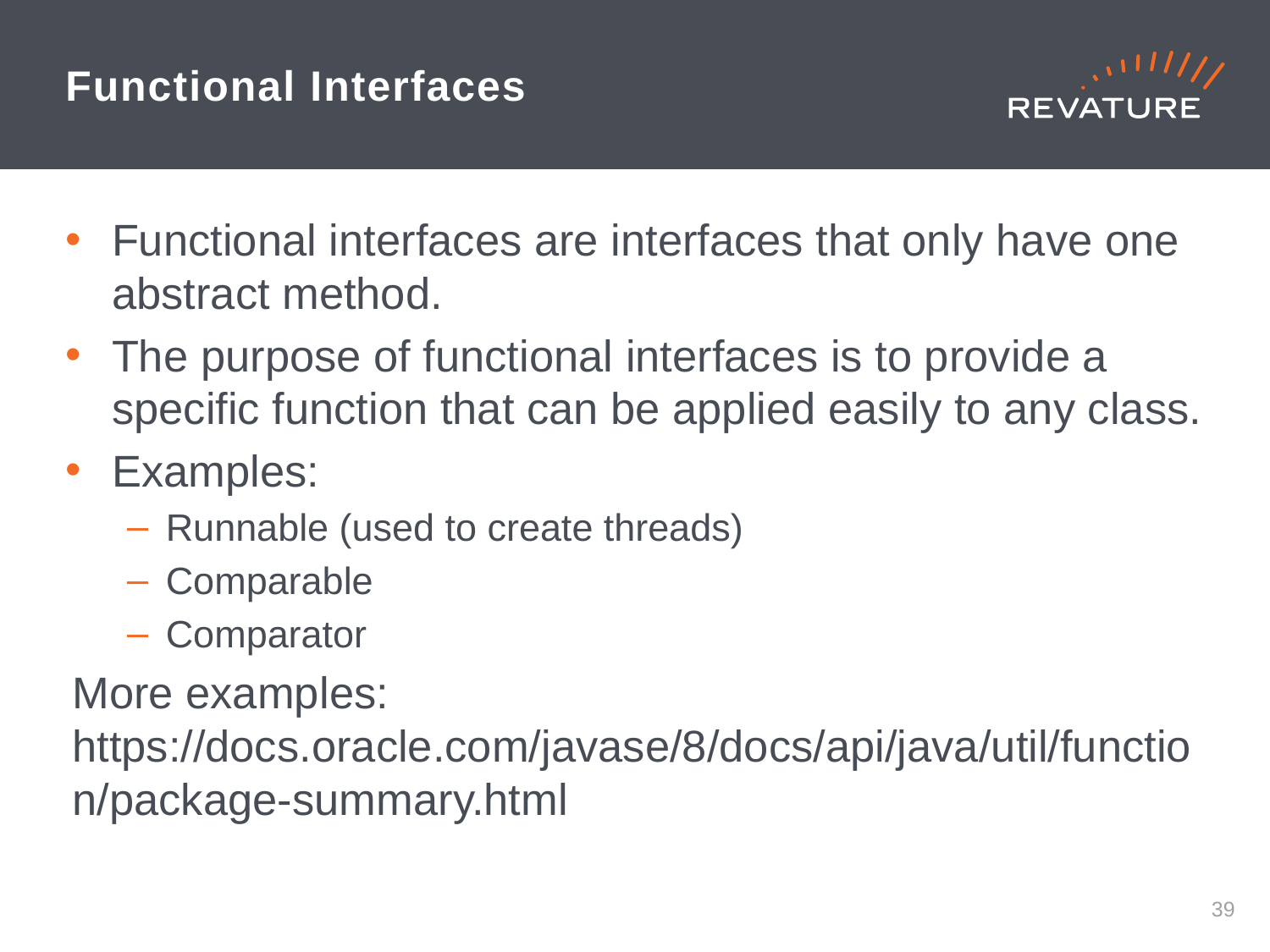

# Functional Interfaces
Functional interfaces are interfaces that only have one abstract method.
The purpose of functional interfaces is to provide a specific function that can be applied easily to any class.
Examples:
Runnable (used to create threads)
Comparable
Comparator
More examples: https://docs.oracle.com/javase/8/docs/api/java/util/function/package-summary.html

39